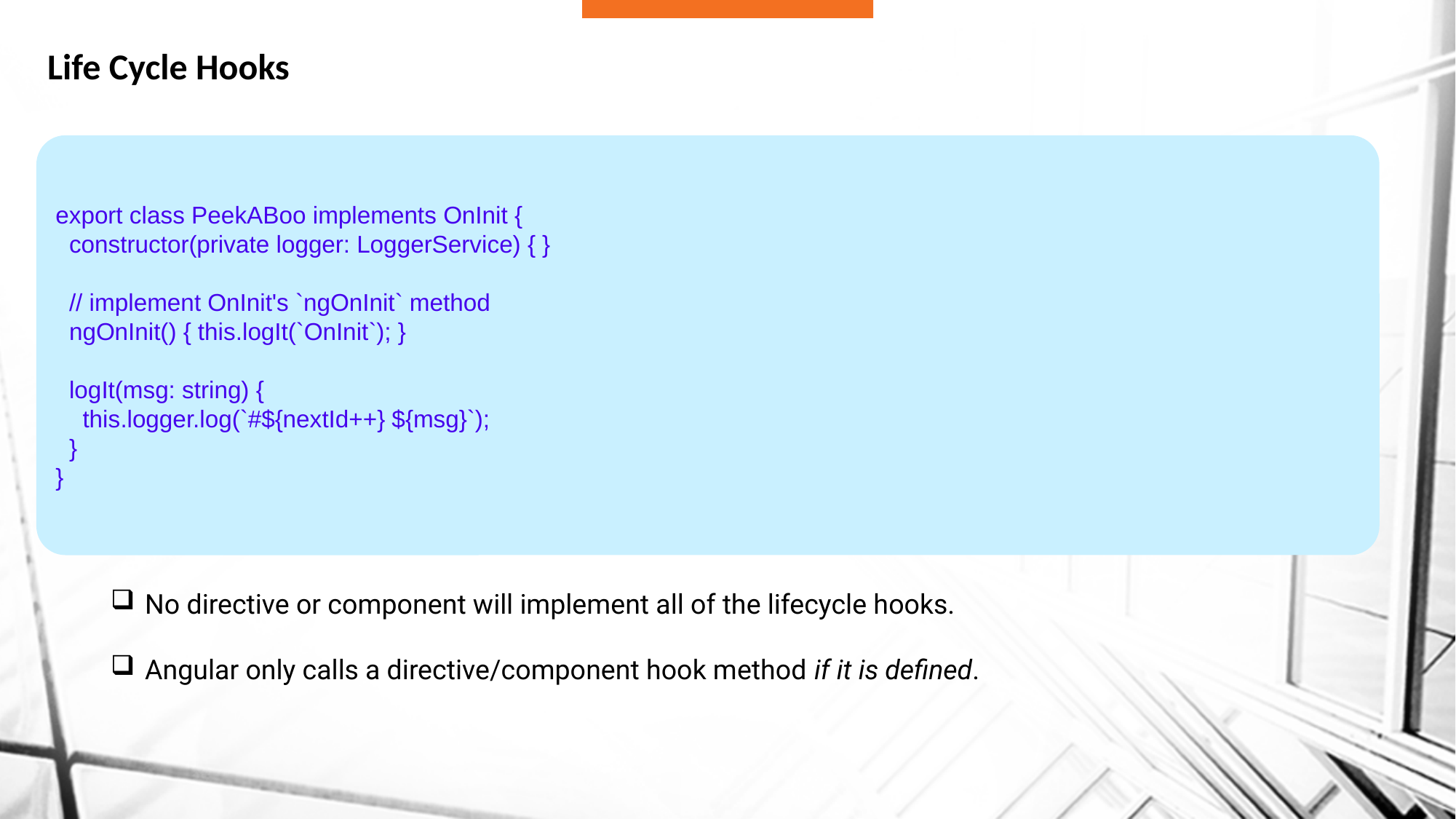

# Life Cycle Hooks
export class PeekABoo implements OnInit {
  constructor(private logger: LoggerService) { }

  // implement OnInit's `ngOnInit` method
  ngOnInit() { this.logIt(`OnInit`); }

  logIt(msg: string) {
    this.logger.log(`#${nextId++} ${msg}`);
  }
}
No directive or component will implement all of the lifecycle hooks.

Angular only calls a directive/component hook method if it is defined.